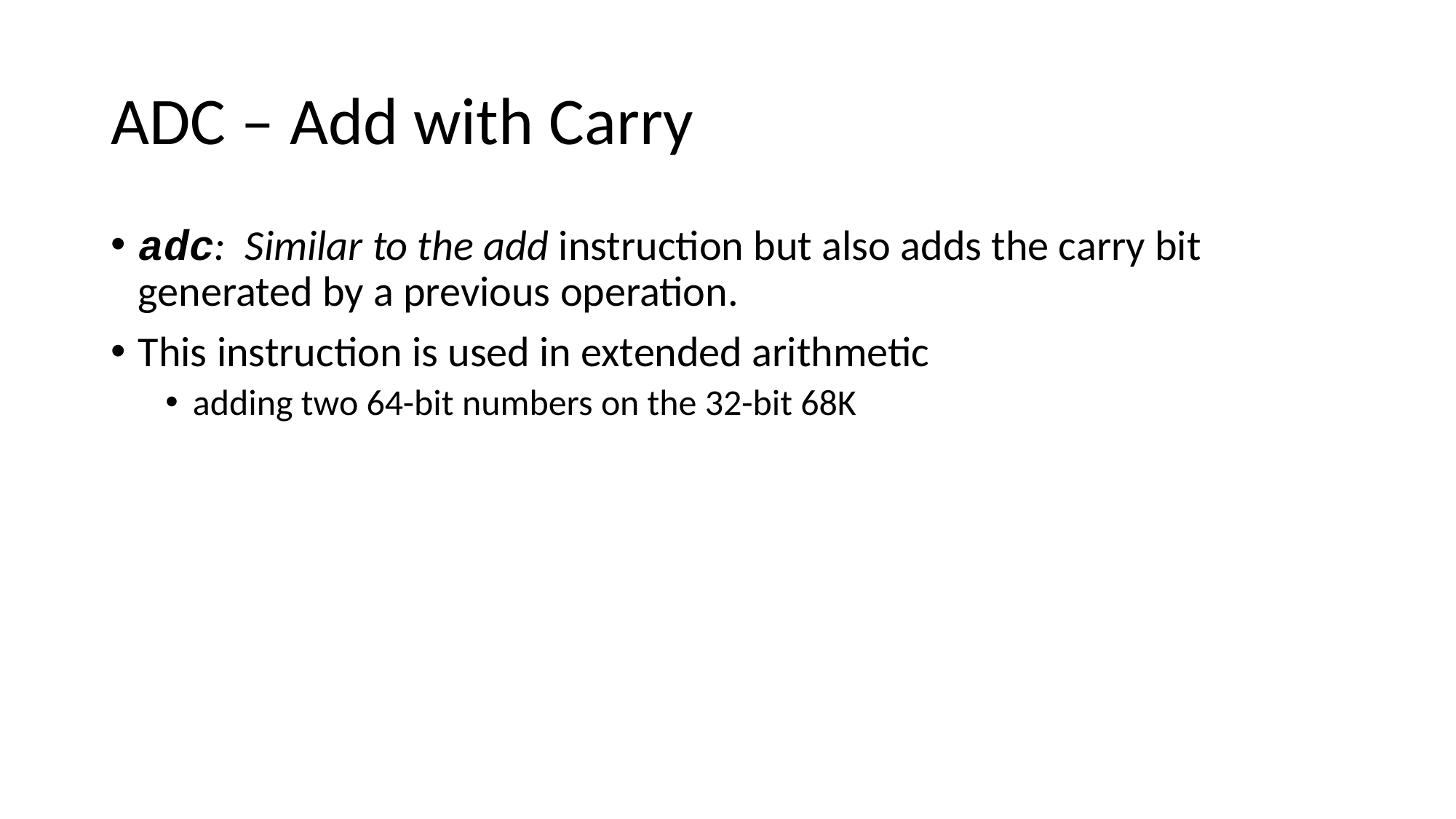

# ADC – Add with Carry
adc:  Similar to the add instruction but also adds the carry bit generated by a previous operation.
This instruction is used in extended arithmetic
adding two 64-bit numbers on the 32-bit 68K